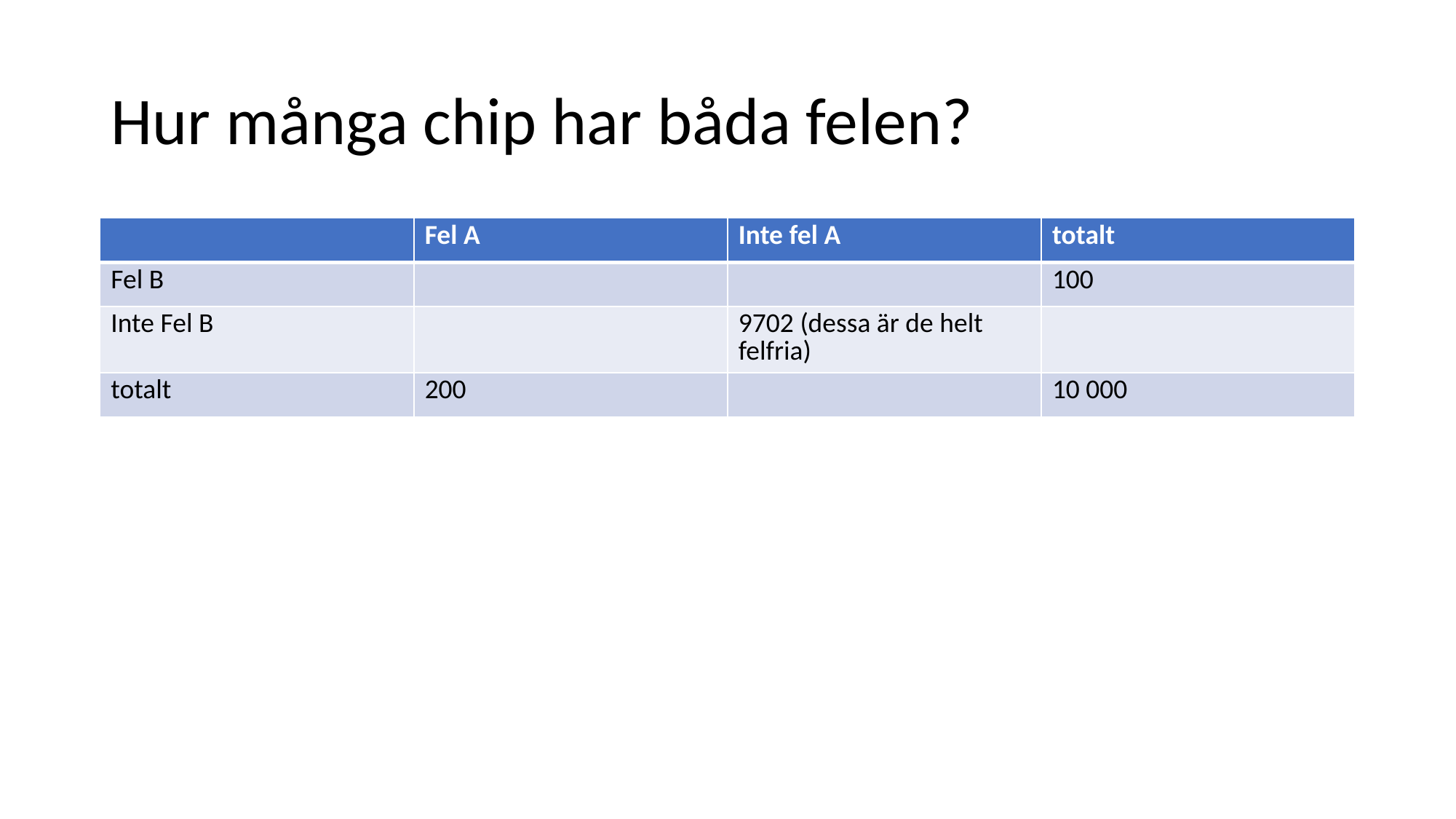

# Hur många chip har båda felen?
|  | Fel A | Inte fel A | totalt |
| --- | --- | --- | --- |
| Fel B |  |  | 100 |
| Inte Fel B |  | 9702 (dessa är de helt felfria) |  |
| totalt | 200 |  | 10 000 |